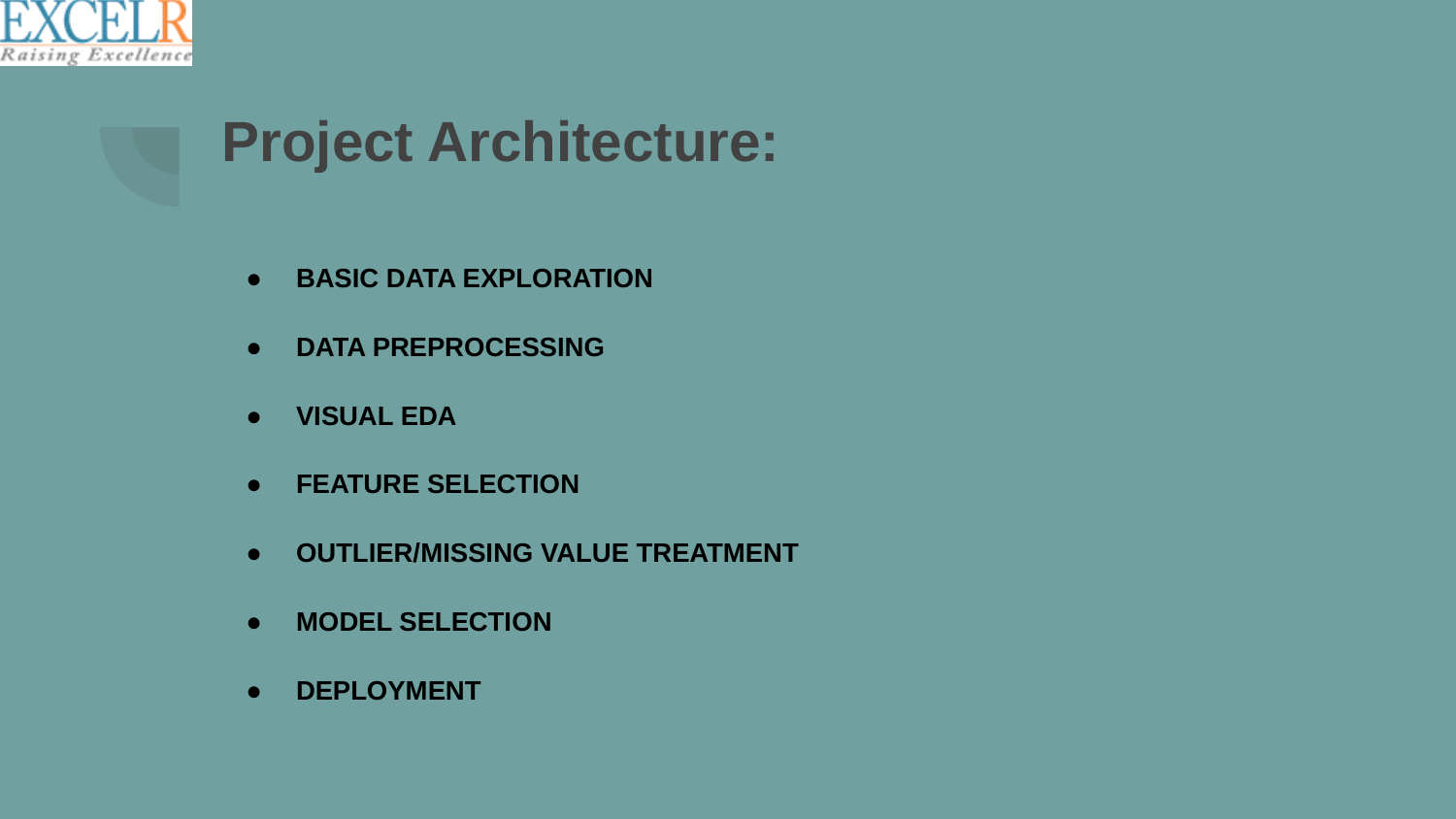

# Project Architecture:
BASIC DATA EXPLORATION

DATA PREPROCESSING

VISUAL EDA

FEATURE SELECTION

OUTLIER/MISSING VALUE TREATMENT

MODEL SELECTION

DEPLOYMENT